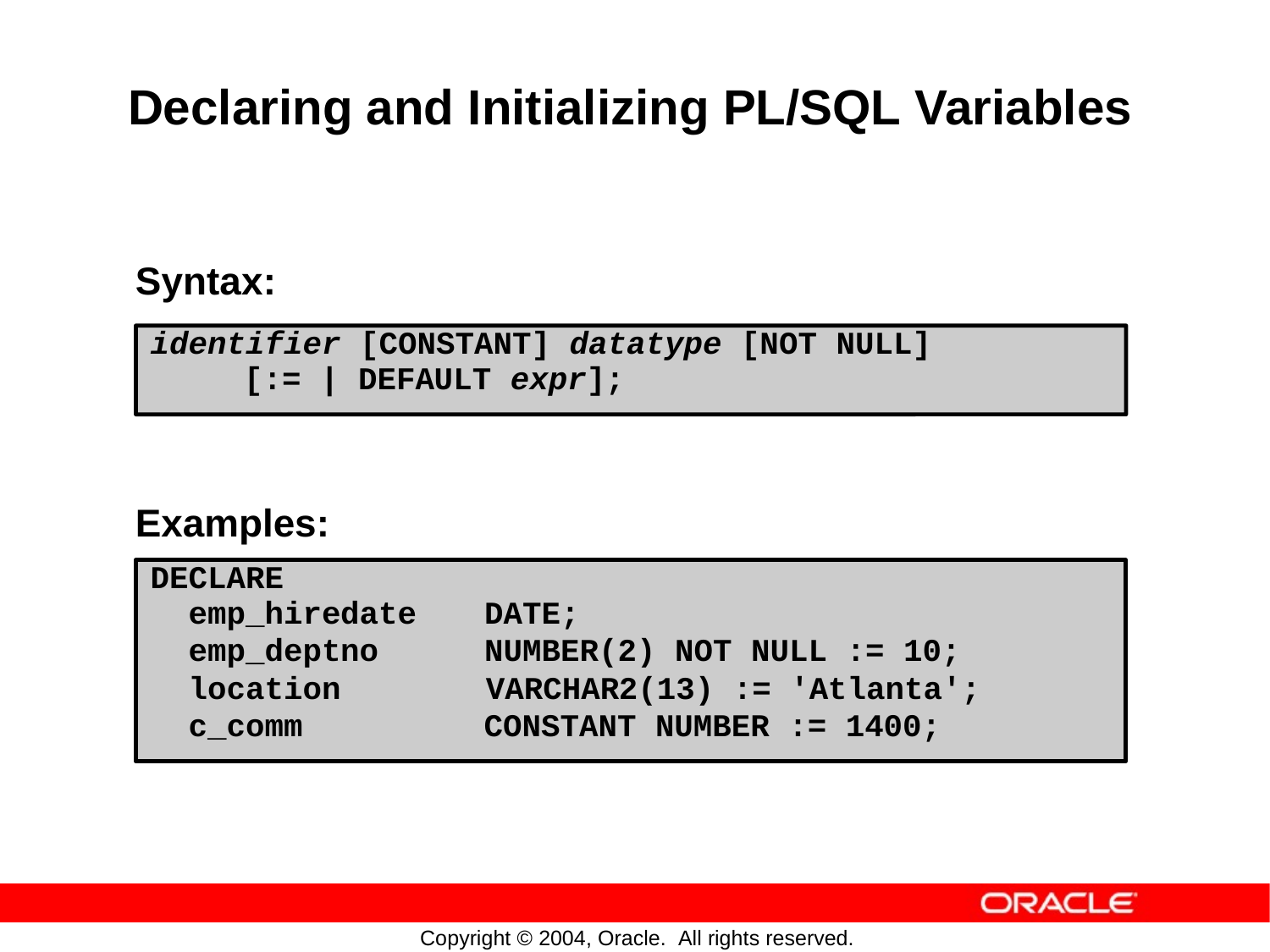

Declaring
and
Initializing
PL/SQL
Variables
Syntax:

identifier [CONSTANT] datatype [NOT NULL] [:= | DEFAULT expr];
Examples:

DECLARE
emp_hiredate   DATE;
emp_deptno     NUMBER(2) NOT NULL := 10; location       VARCHAR2(13) := 'Atlanta'; c_comm         CONSTANT NUMBER := 1400;

Copyright © 2004, Oracle.  All rights reserved.